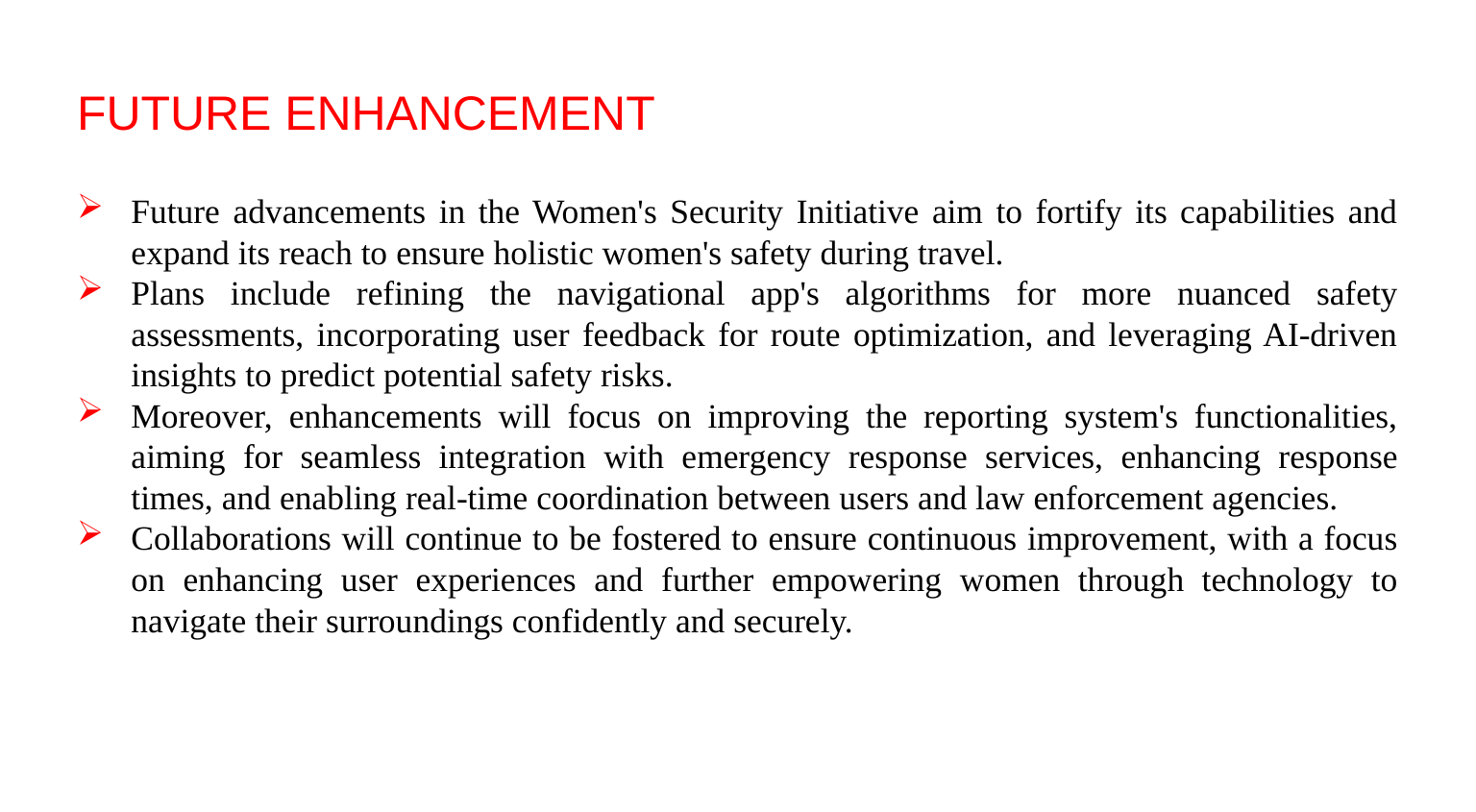

# FUTURE ENHANCEMENT
Future advancements in the Women's Security Initiative aim to fortify its capabilities and expand its reach to ensure holistic women's safety during travel.
Plans include refining the navigational app's algorithms for more nuanced safety assessments, incorporating user feedback for route optimization, and leveraging AI-driven insights to predict potential safety risks.
Moreover, enhancements will focus on improving the reporting system's functionalities, aiming for seamless integration with emergency response services, enhancing response times, and enabling real-time coordination between users and law enforcement agencies.
Collaborations will continue to be fostered to ensure continuous improvement, with a focus on enhancing user experiences and further empowering women through technology to navigate their surroundings confidently and securely.